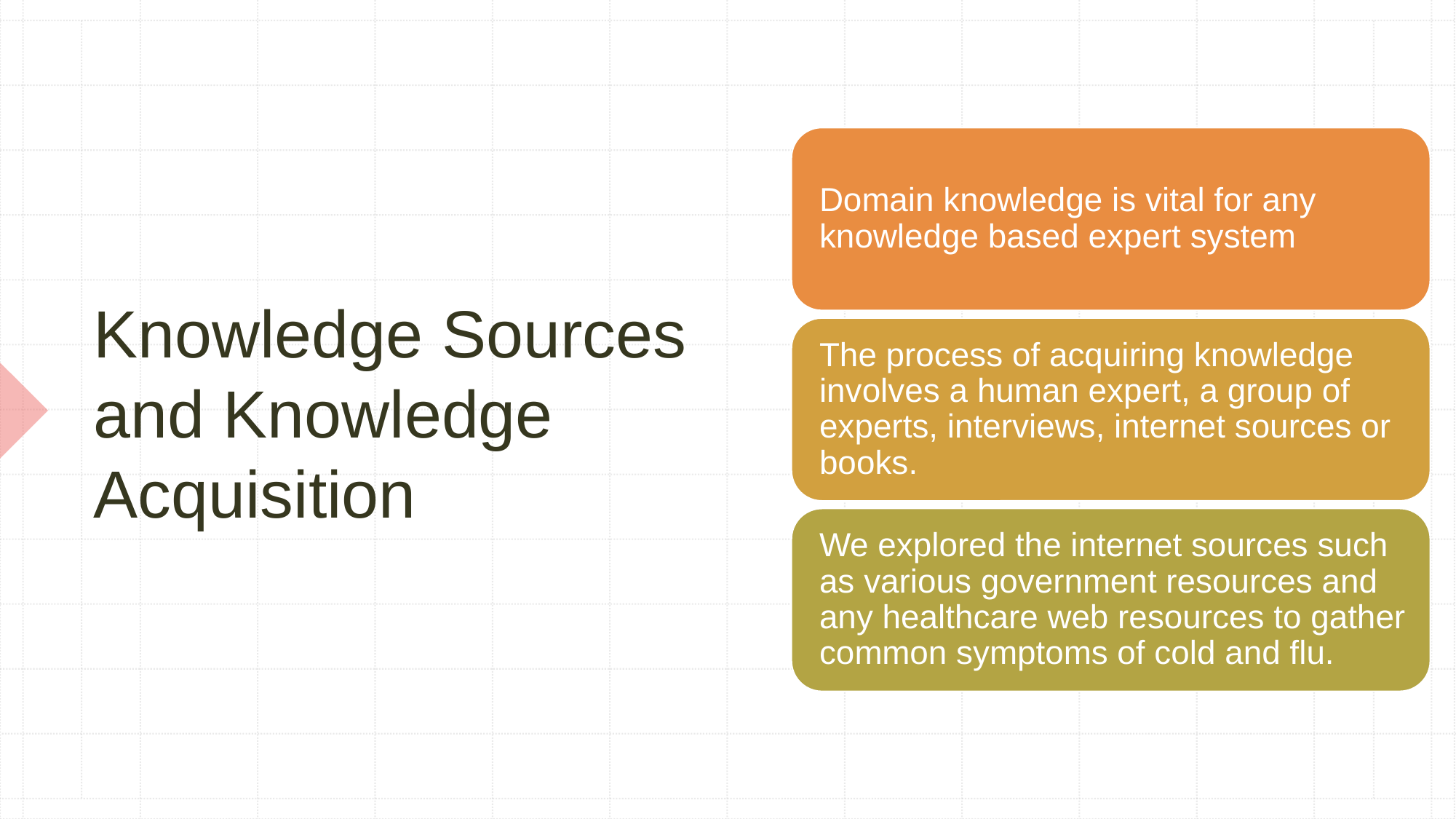

Domain knowledge is vital for any knowledge based expert system
The process of acquiring knowledge involves a human expert, a group of experts, interviews, internet sources or books.
We explored the internet sources such as various government resources and any healthcare web resources to gather common symptoms of cold and flu.
# Knowledge Sources and Knowledge Acquisition